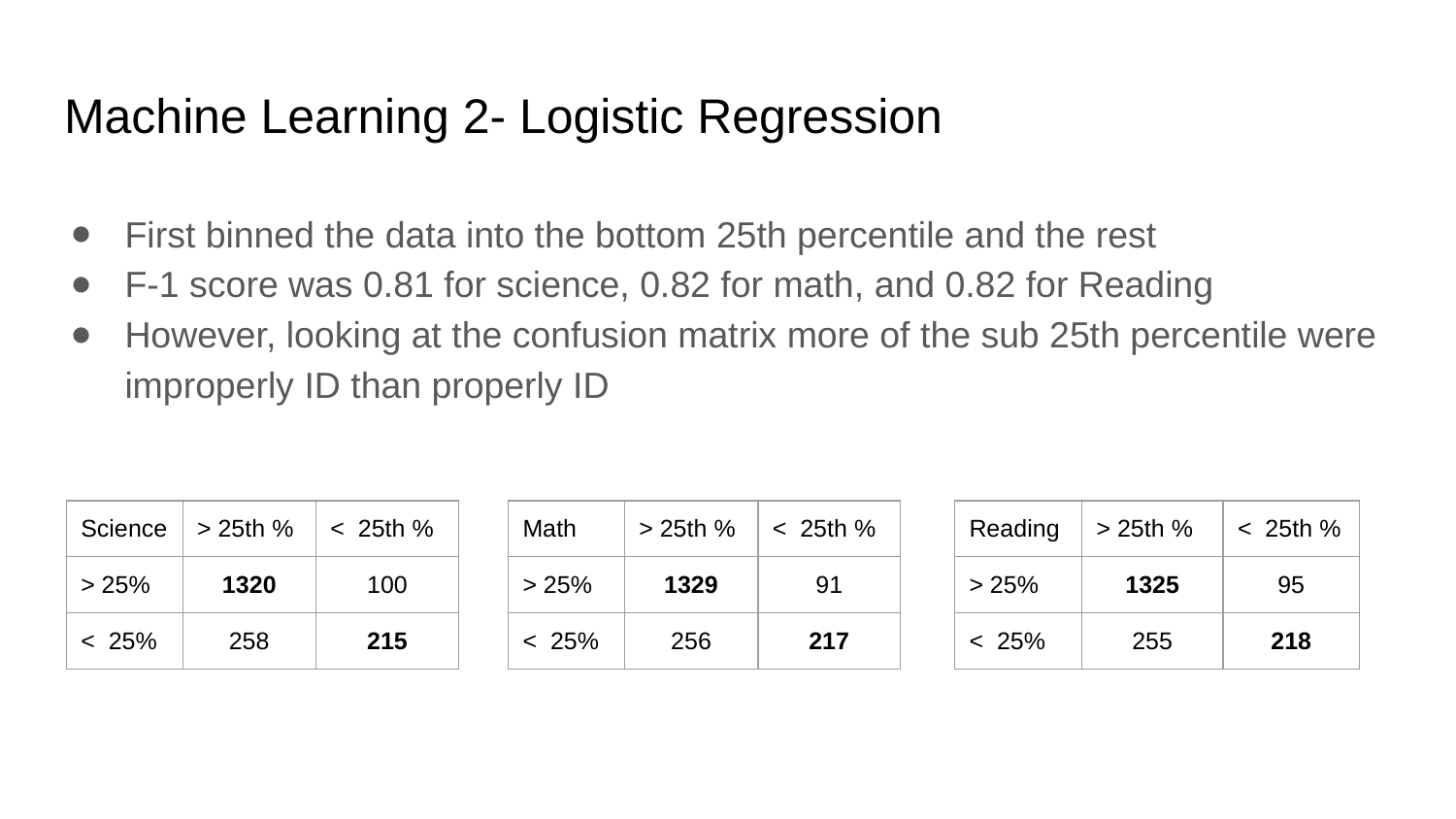

# Machine Learning 2- Logistic Regression
First binned the data into the bottom 25th percentile and the rest
F-1 score was 0.81 for science, 0.82 for math, and 0.82 for Reading
However, looking at the confusion matrix more of the sub 25th percentile were improperly ID than properly ID

| Science | > 25th % | < 25th % |
| --- | --- | --- |
| > 25% | 1320 | 100 |
| < 25% | 258 | 215 |
| Math | > 25th % | < 25th % |
| --- | --- | --- |
| > 25% | 1329 | 91 |
| < 25% | 256 | 217 |
| Reading | > 25th % | < 25th % |
| --- | --- | --- |
| > 25% | 1325 | 95 |
| < 25% | 255 | 218 |